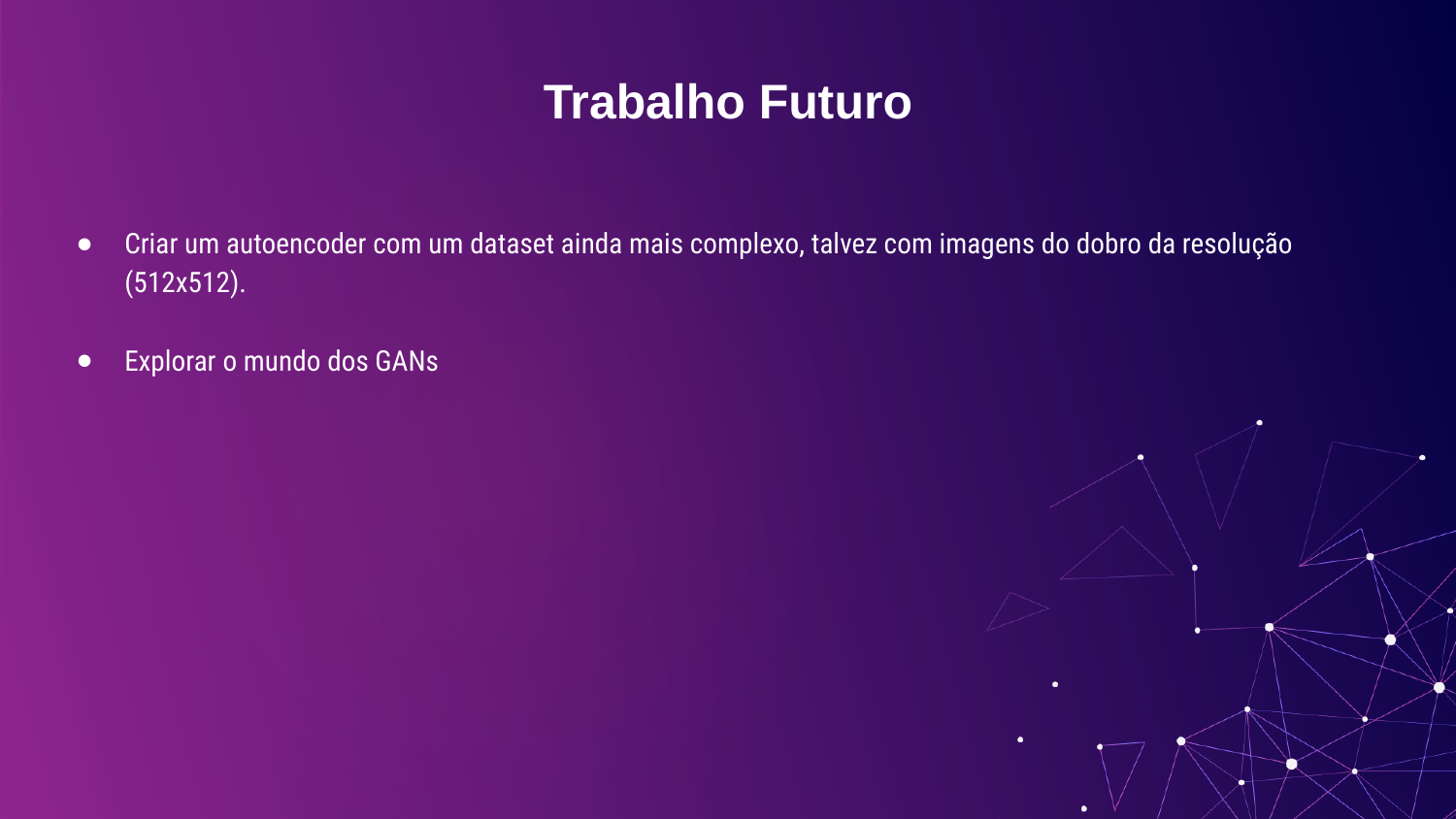

# Trabalho Futuro

Criar um autoencoder com um dataset ainda mais complexo, talvez com imagens do dobro da resolução (512x512).

Explorar o mundo dos GANs